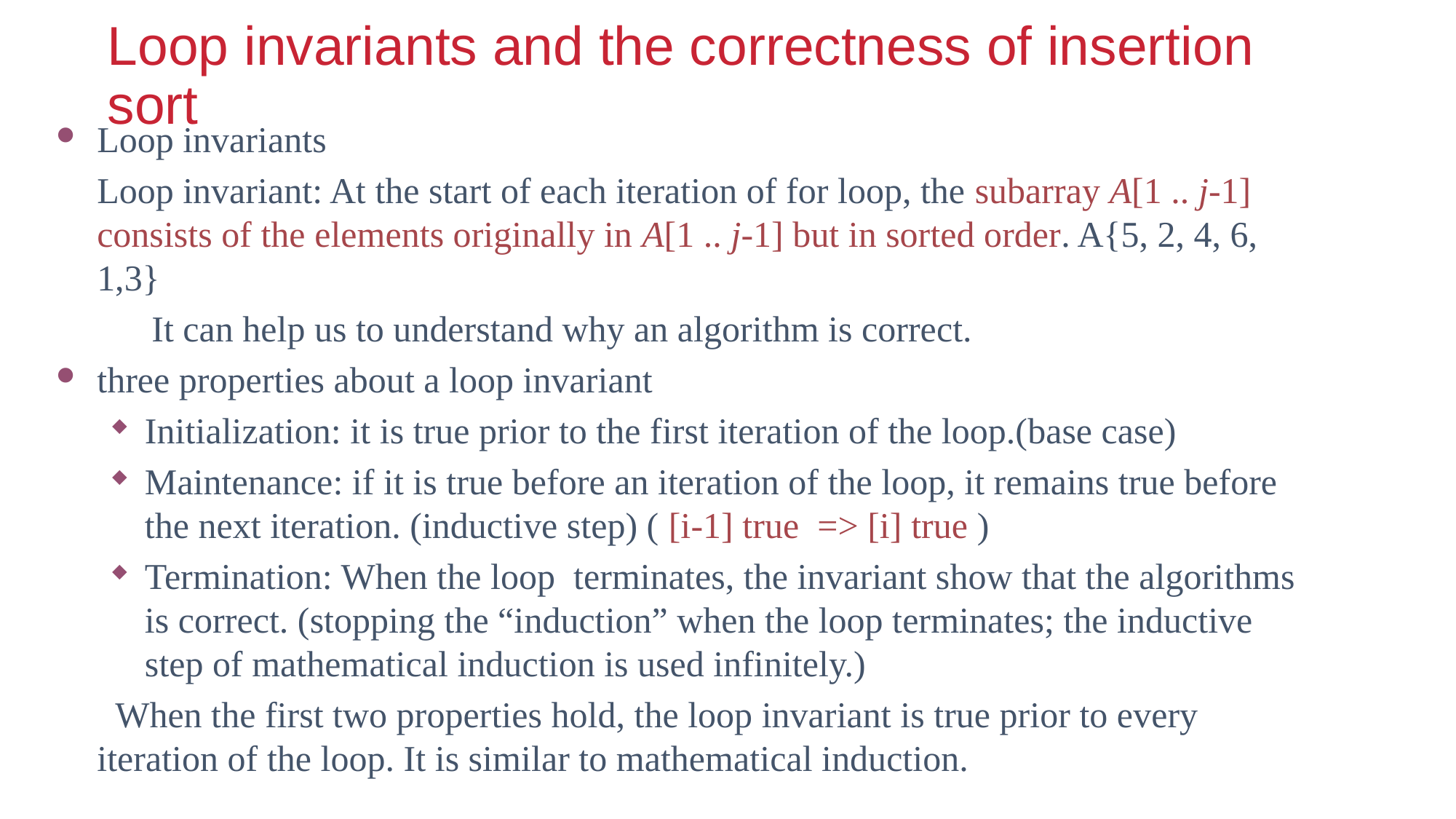

Loop invariants and the correctness of insertion sort
Loop invariants
	Loop invariant: At the start of each iteration of for loop, the subarray A[1 .. j-1] consists of the elements originally in A[1 .. j-1] but in sorted order. A{5, 2, 4, 6, 1,3}
	      It can help us to understand why an algorithm is correct.
three properties about a loop invariant
Initialization: it is true prior to the first iteration of the loop.(base case)
Maintenance: if it is true before an iteration of the loop, it remains true before the next iteration. (inductive step) ( [i-1] true  => [i] true )
Termination: When the loop  terminates, the invariant show that the algorithms is correct. (stopping the “induction” when the loop terminates; the inductive step of mathematical induction is used infinitely.)
	  When the first two properties hold, the loop invariant is true prior to every iteration of the loop. It is similar to mathematical induction.